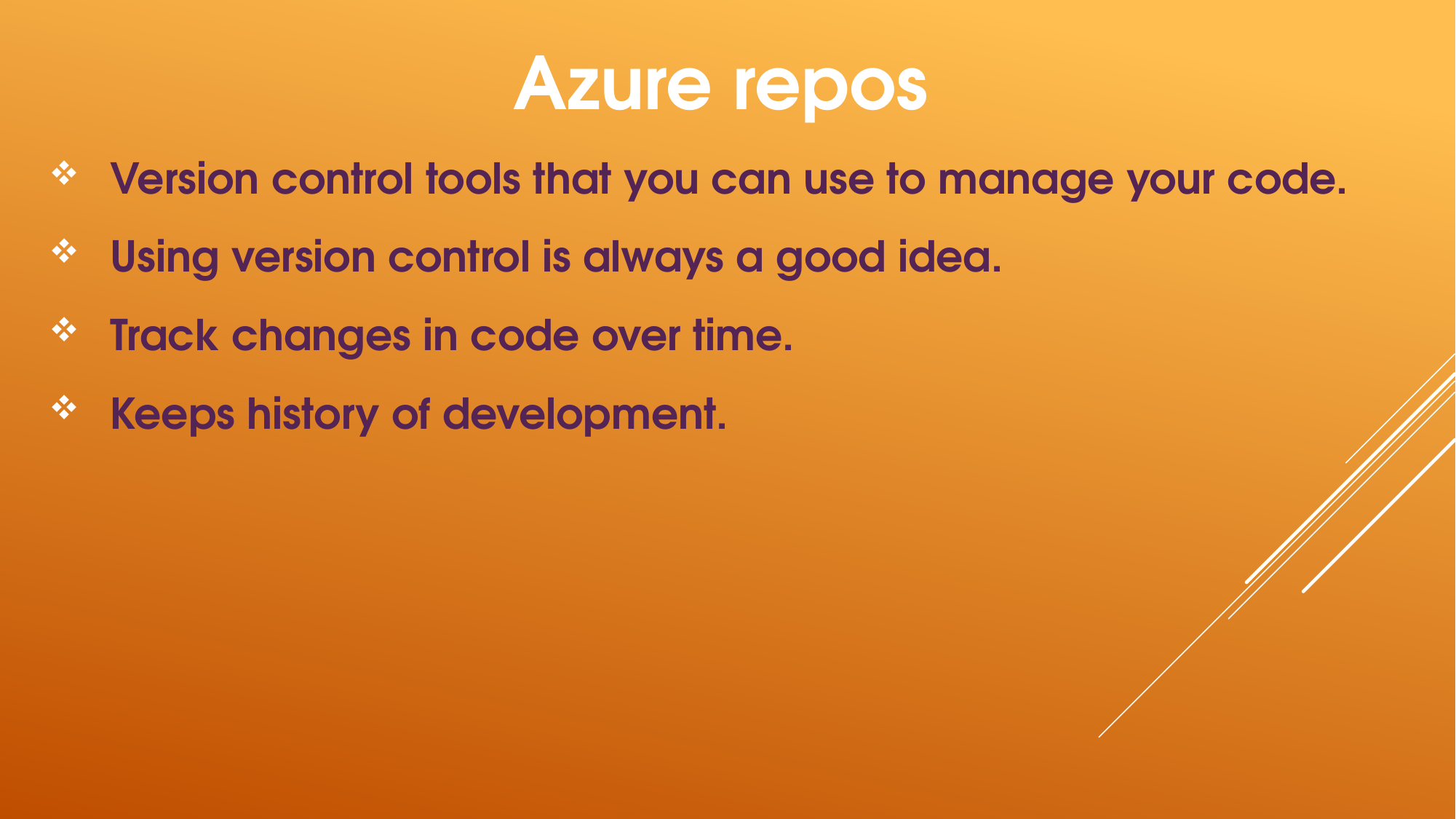

Azure repos
Version control tools that you can use to manage your code.
Using version control is always a good idea.
Track changes in code over time.
Keeps history of development.